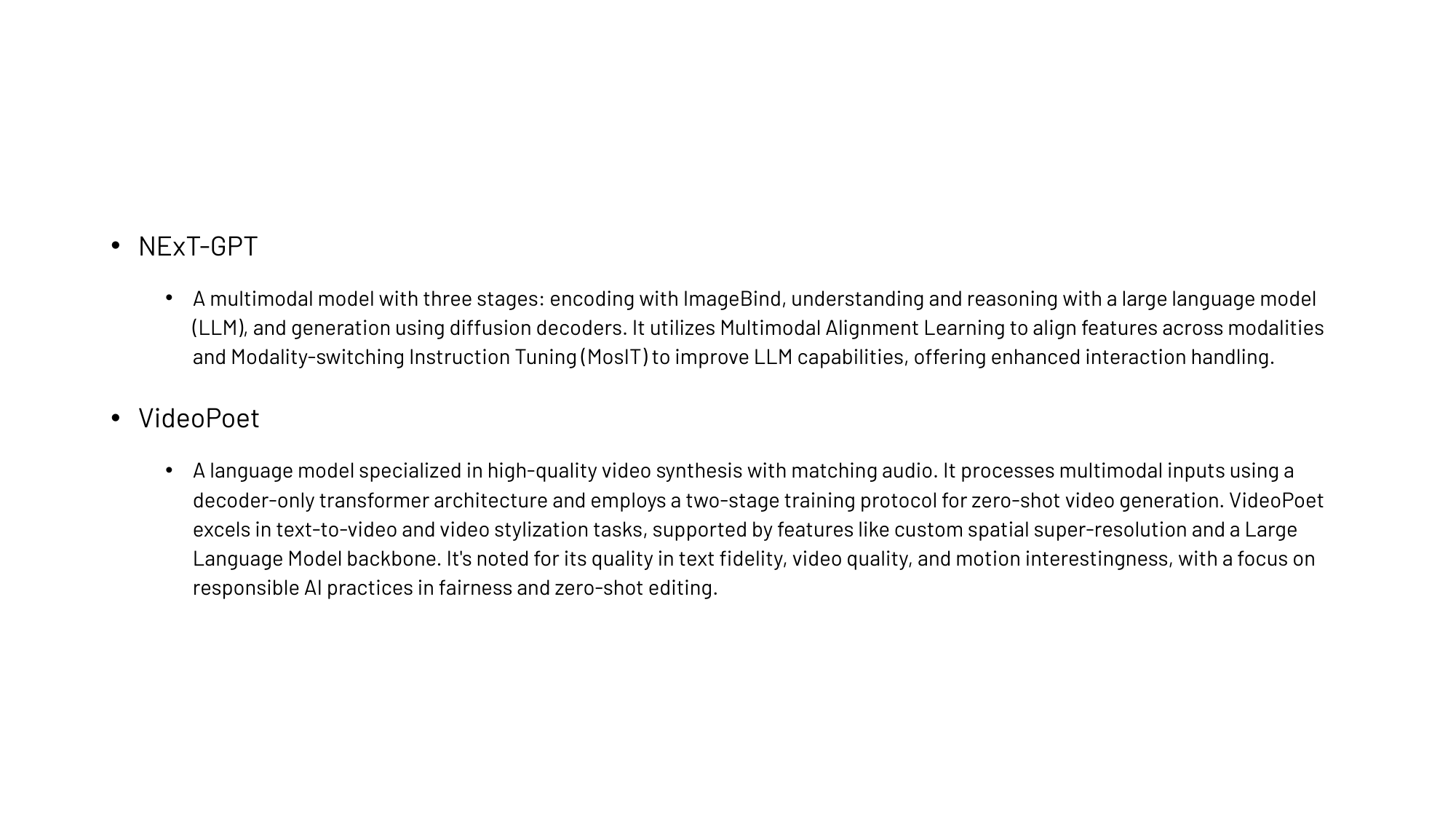

#
NExT-GPT
A multimodal model with three stages: encoding with ImageBind, understanding and reasoning with a large language model (LLM), and generation using diffusion decoders. It utilizes Multimodal Alignment Learning to align features across modalities and Modality-switching Instruction Tuning (MosIT) to improve LLM capabilities, offering enhanced interaction handling.
VideoPoet
A language model specialized in high-quality video synthesis with matching audio. It processes multimodal inputs using a decoder-only transformer architecture and employs a two-stage training protocol for zero-shot video generation. VideoPoet excels in text-to-video and video stylization tasks, supported by features like custom spatial super-resolution and a Large Language Model backbone. It's noted for its quality in text fidelity, video quality, and motion interestingness, with a focus on responsible AI practices in fairness and zero-shot editing.